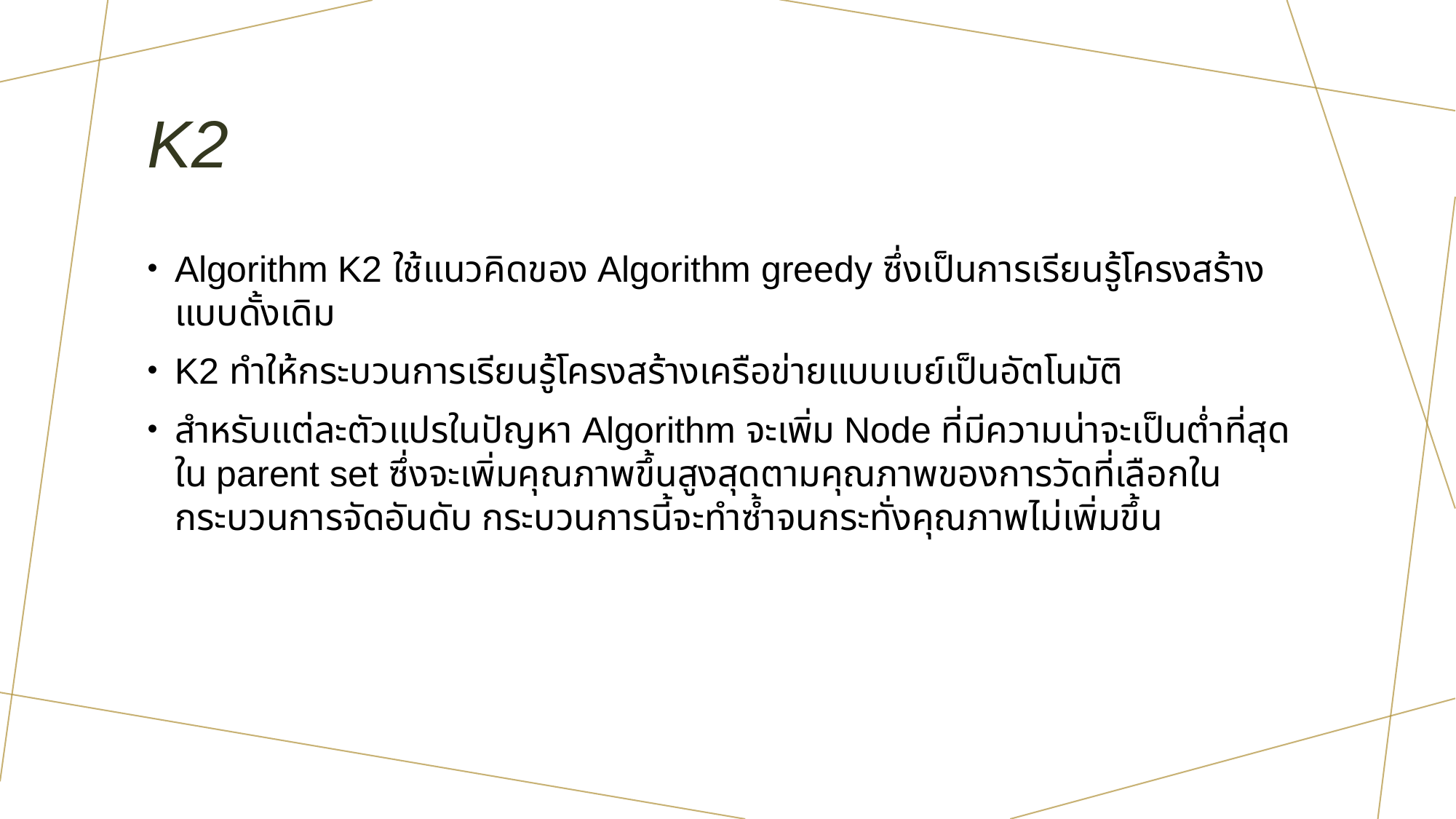

# K2
Algorithm K2 ใช้แนวคิดของ Algorithm greedy ซึ่งเป็นการเรียนรู้โครงสร้างแบบดั้งเดิม
K2 ทำให้กระบวนการเรียนรู้โครงสร้างเครือข่ายแบบเบย์เป็นอัตโนมัติ
สำหรับแต่ละตัวแปรในปัญหา Algorithm จะเพิ่ม Node ที่มีความน่าจะเป็นต่ำที่สุดใน parent set ซึ่งจะเพิ่มคุณภาพขึ้นสูงสุดตามคุณภาพของการวัดที่เลือกในกระบวนการจัดอันดับ กระบวนการนี้จะทำซ้ำจนกระทั่งคุณภาพไม่เพิ่มขึ้น